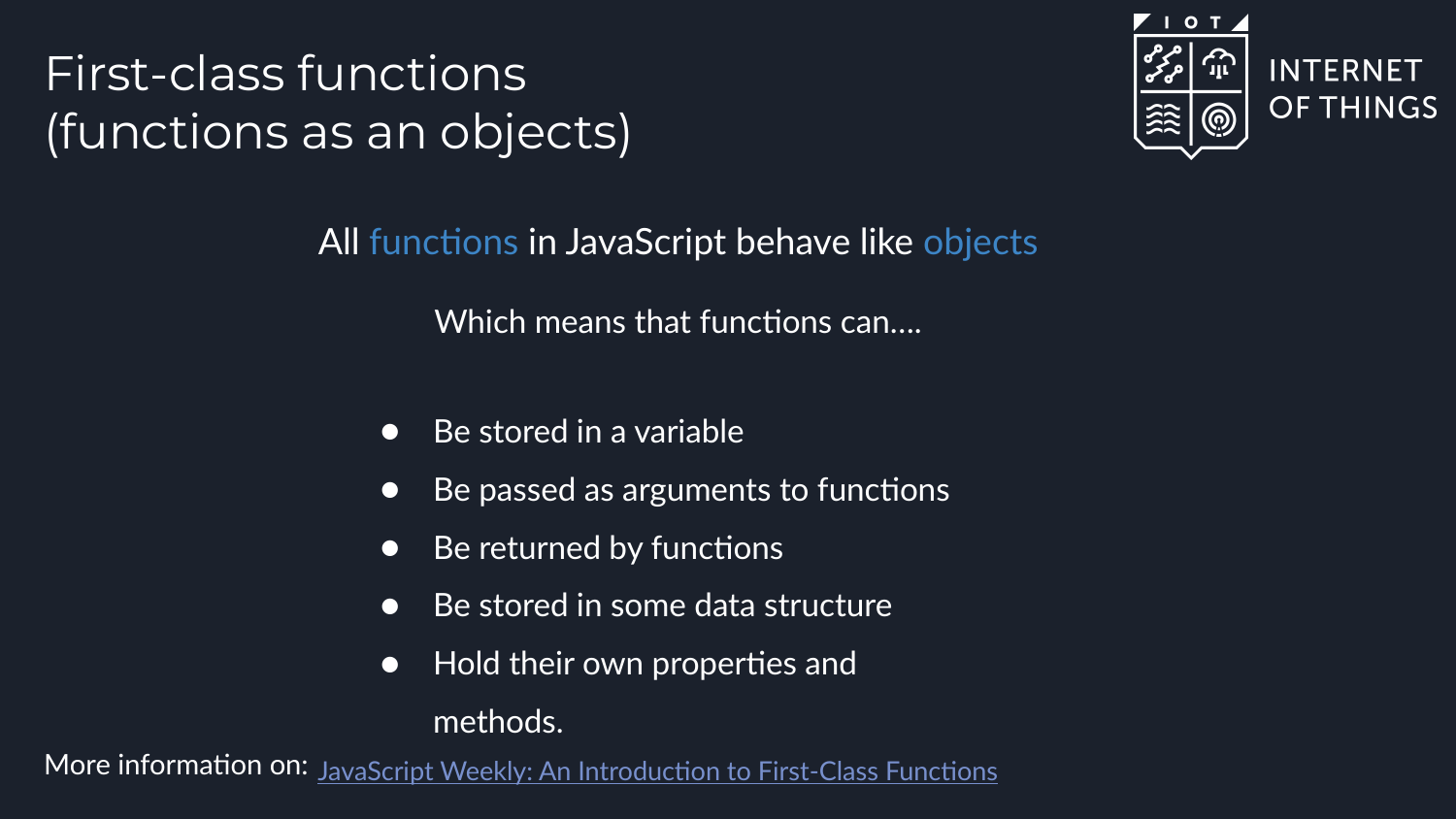

# First-class functions (functions as an objects)
All functions in JavaScript behave like objects
Which means that functions can….
Be stored in a variable
Be passed as arguments to functions
Be returned by functions
Be stored in some data structure
Hold their own properties and methods.
JavaScript Weekly: An Introduction to First-Class Functions